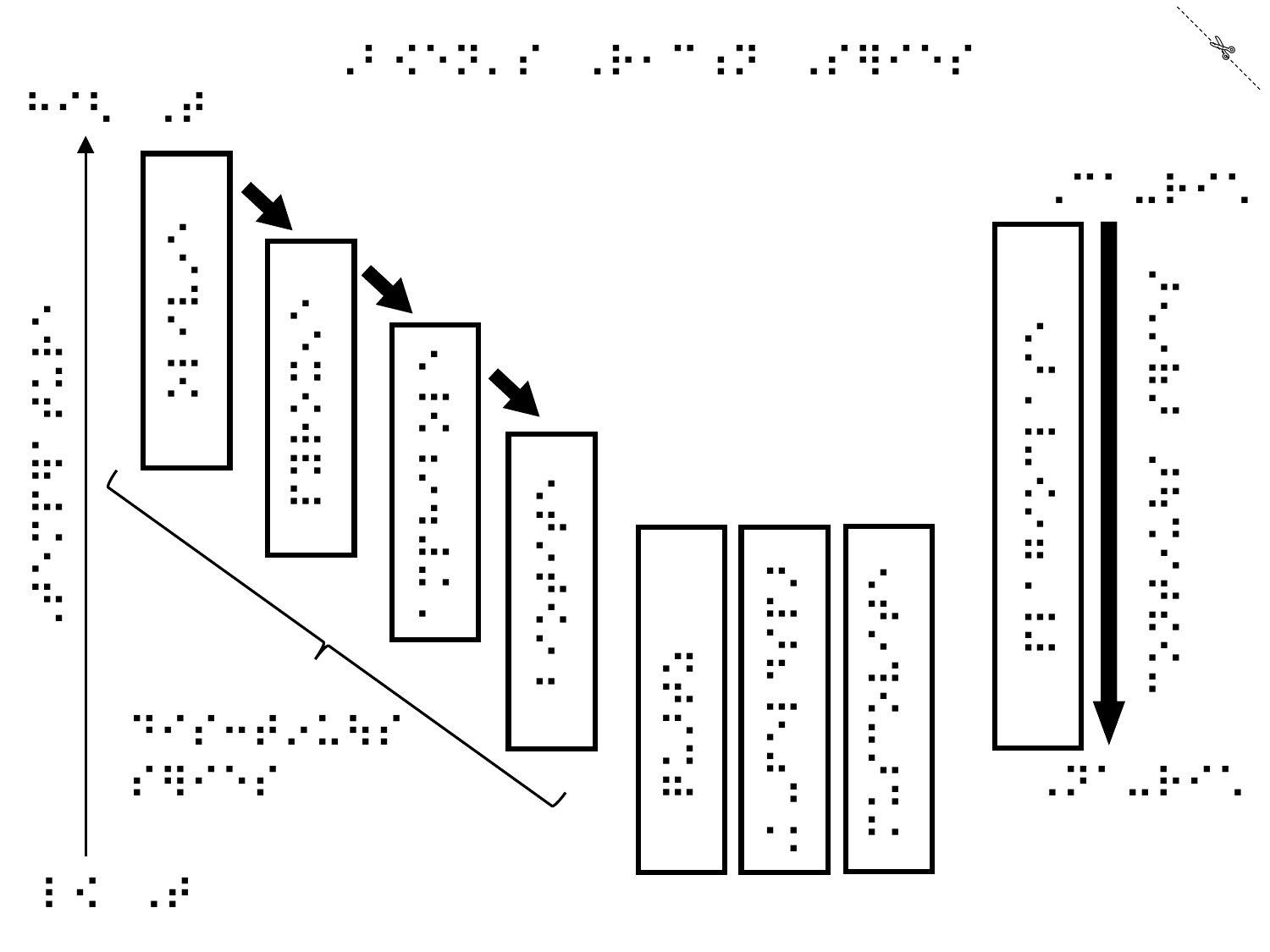

✄
⠠⠃⠪⠑⠝⠄⠎⠀⠠⠗⠂⠉⠰⠝⠀⠠⠎⠻⠊⠑⠎
⠓⠊⠣⠀⠠⠞

⠠⠉⠁⠤⠗⠊⠡

⠕⠇⠊⠧⠔⠑

⠏⠽⠗⠕⠭⠢⠑

⠠⠞⠑⠍⠏⠻⠁⠞⠥⠗⠑
⠉⠕⠝⠞⠔⠥⠳⠎⠀⠎⠻⠊⠑⠎
⠁⠍⠏⠓⠊⠃⠕⠇⠑
⠏⠇⠁⠛⠊⠕⠉⠇⠁⠎⠑

⠃⠊⠕⠞⠊⠞⠑
⠍⠥⠎⠉⠕⠧⠊⠞⠑
⠠⠅⠤⠋⠑⠇⠙⠎⠏⠜
⠟⠥⠜⠞⠵
⠙⠊⠎⠒⠞⠔⠥⠳⠎⠀⠎⠻⠊⠑⠎
⠠⠝⠁⠤⠗⠊⠡
⠇⠪⠀⠠⠞